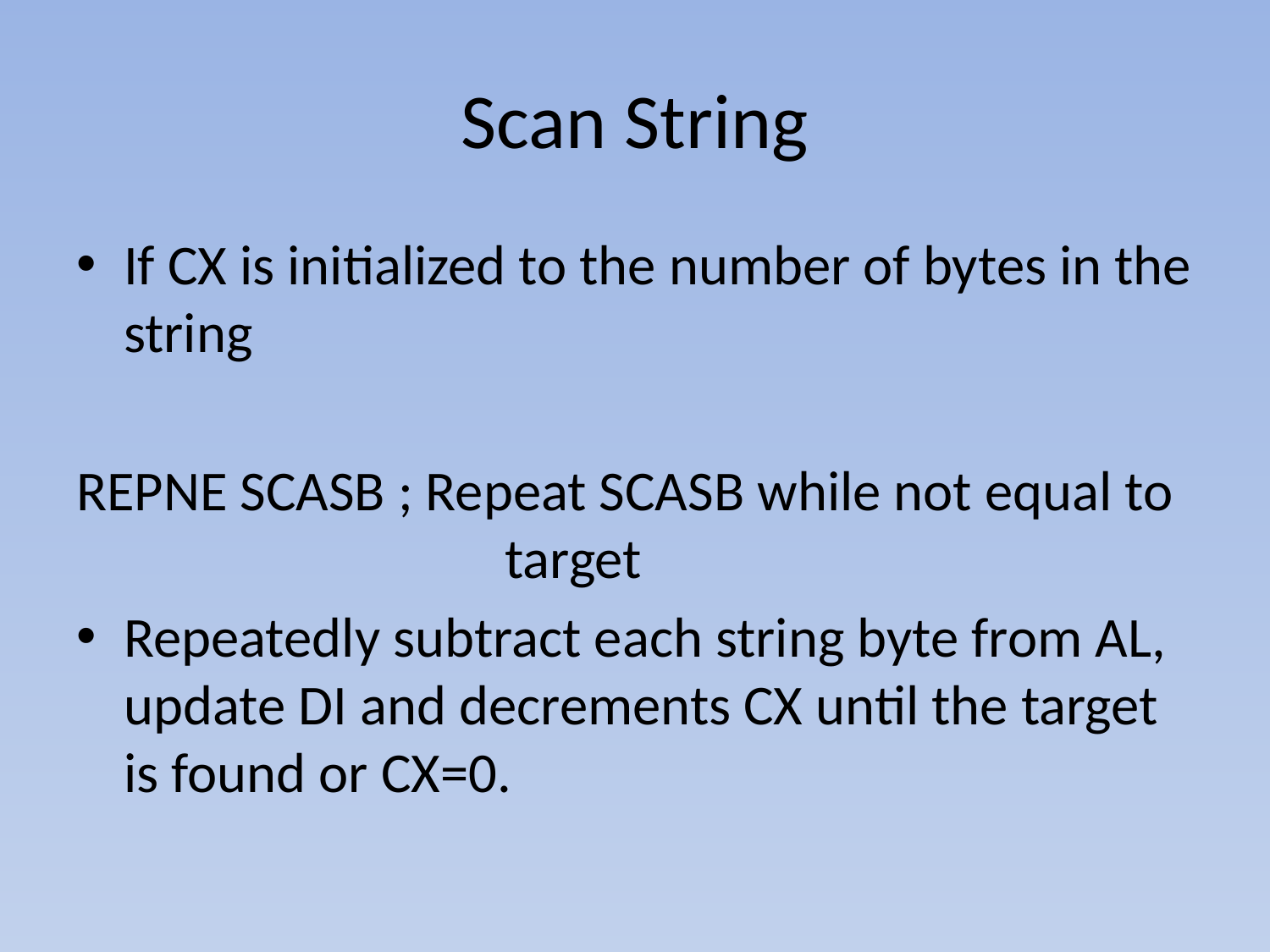

# Scan String
If CX is initialized to the number of bytes in the string

REPNE SCASB ; Repeat SCASB while not equal to 			target
Repeatedly subtract each string byte from AL, update DI and decrements CX until the target is found or CX=0.